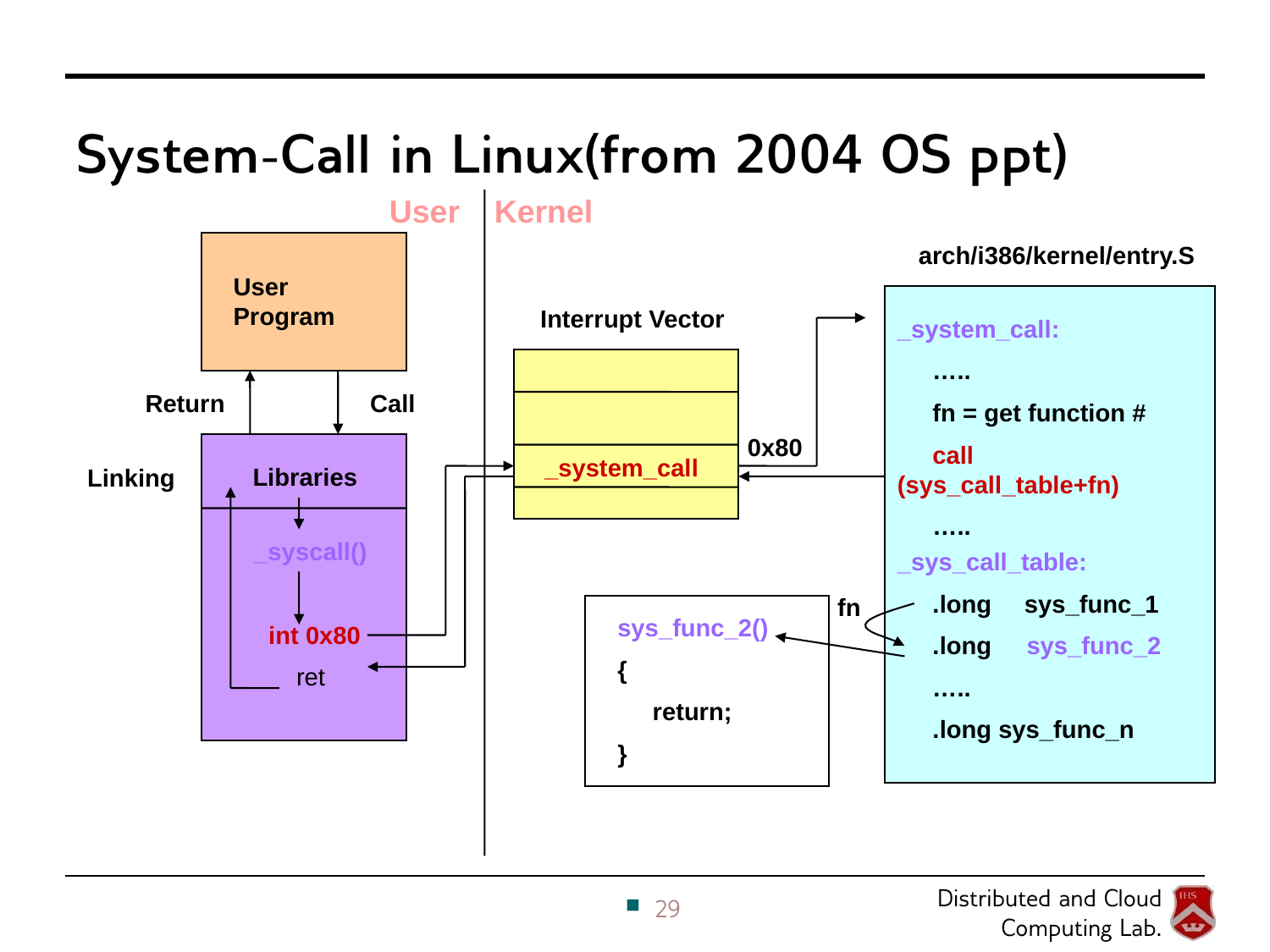

# System-Call in Linux(from 2004 OS ppt)
User
 Kernel

   arch/i386/kernel/entry.S
User Program

  Interrupt Vector
_system_call:
     …..
     fn = get function #
     call (sys_call_table+fn)
     …..

Return
Call

0x80

 _system_call
Libraries
Linking

   _syscall()

     int 0x80
         ret

_sys_call_table:
     .long 	sys_func_1
     .long     sys_func_2
     …..
     .long sys_func_n

fn

sys_func_2()
{
     return;
}

29